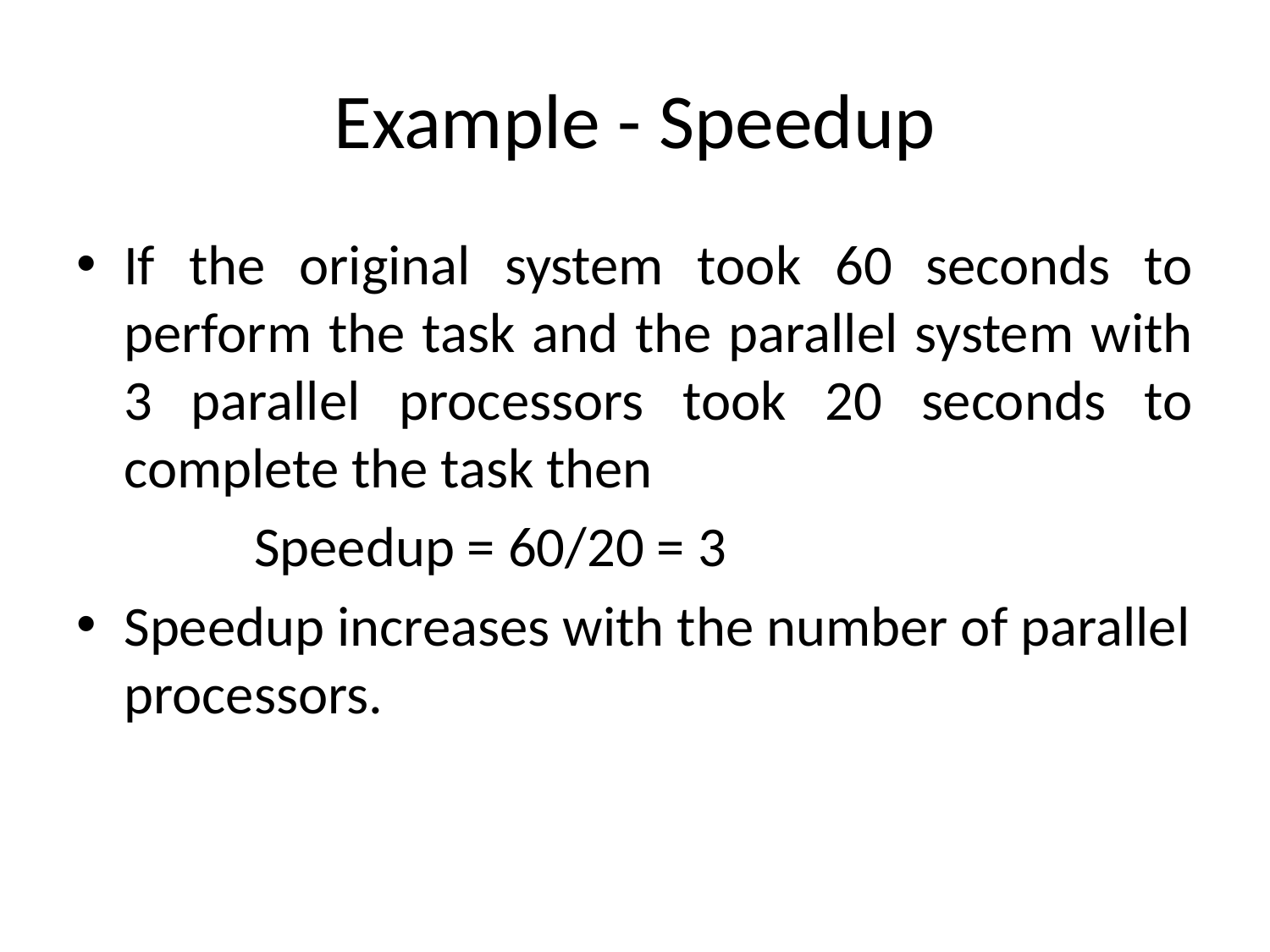

# Example - Speedup
If the original system took 60 seconds to perform the task and the parallel system with 3 parallel processors took 20 seconds to complete the task then
              Speedup = 60/20 = 3
Speedup increases with the number of parallel processors.